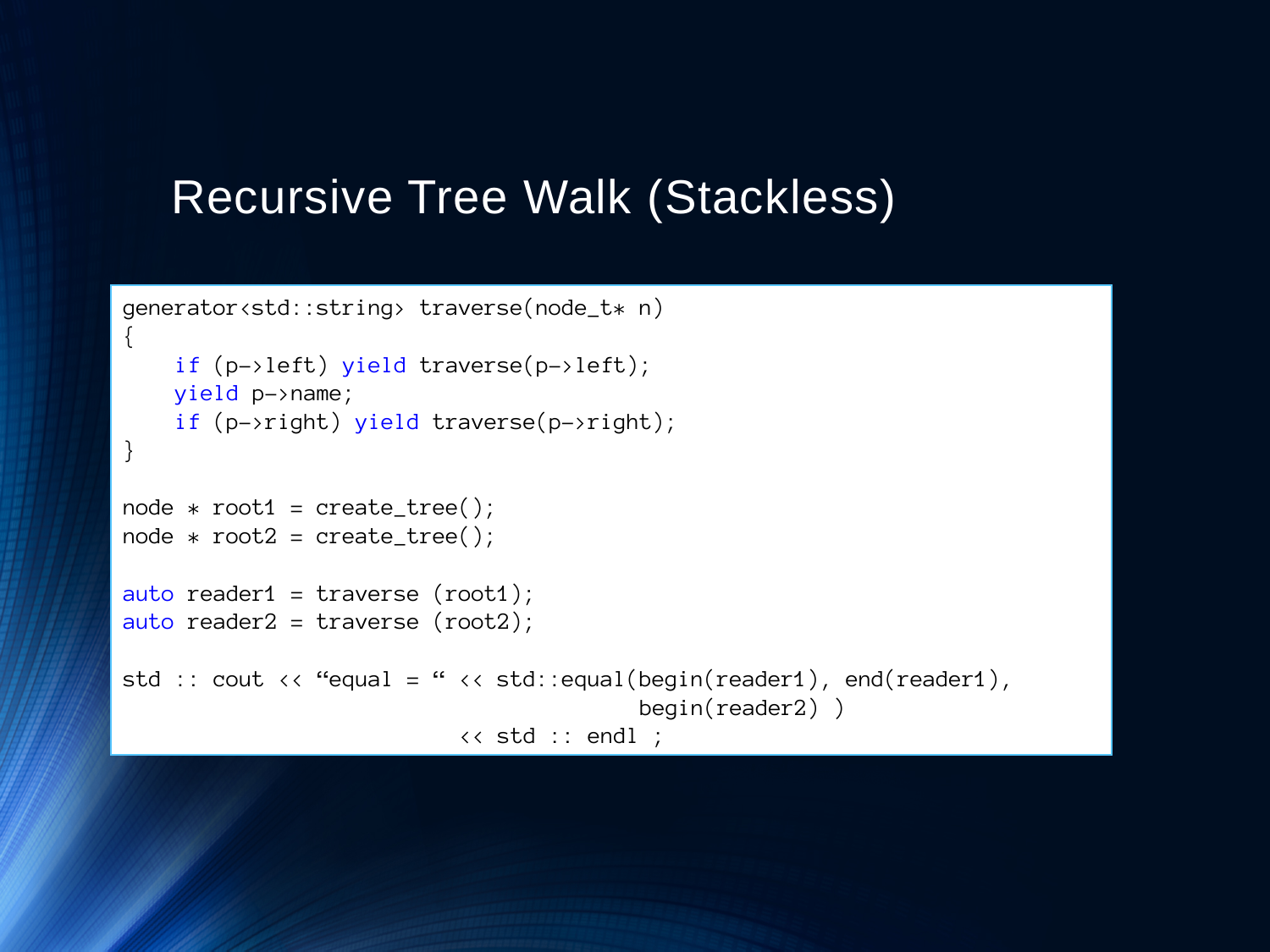

# Recursive Tree Walk (Stackless)
generator<std::string> traverse(node_t* n)
{
    if (p->left) yield traverse(p->left);
    yield p->name;
    if (p->right) yield traverse(p->right);
}

node * root1 = create_tree();
node * root2 = create_tree();

auto reader1 = traverse (root1);
auto reader2 = traverse (root2);

std :: cout << “equal = “ << std::equal(begin(reader1), end(reader1),
                                        begin(reader2) )
                          << std :: endl ;